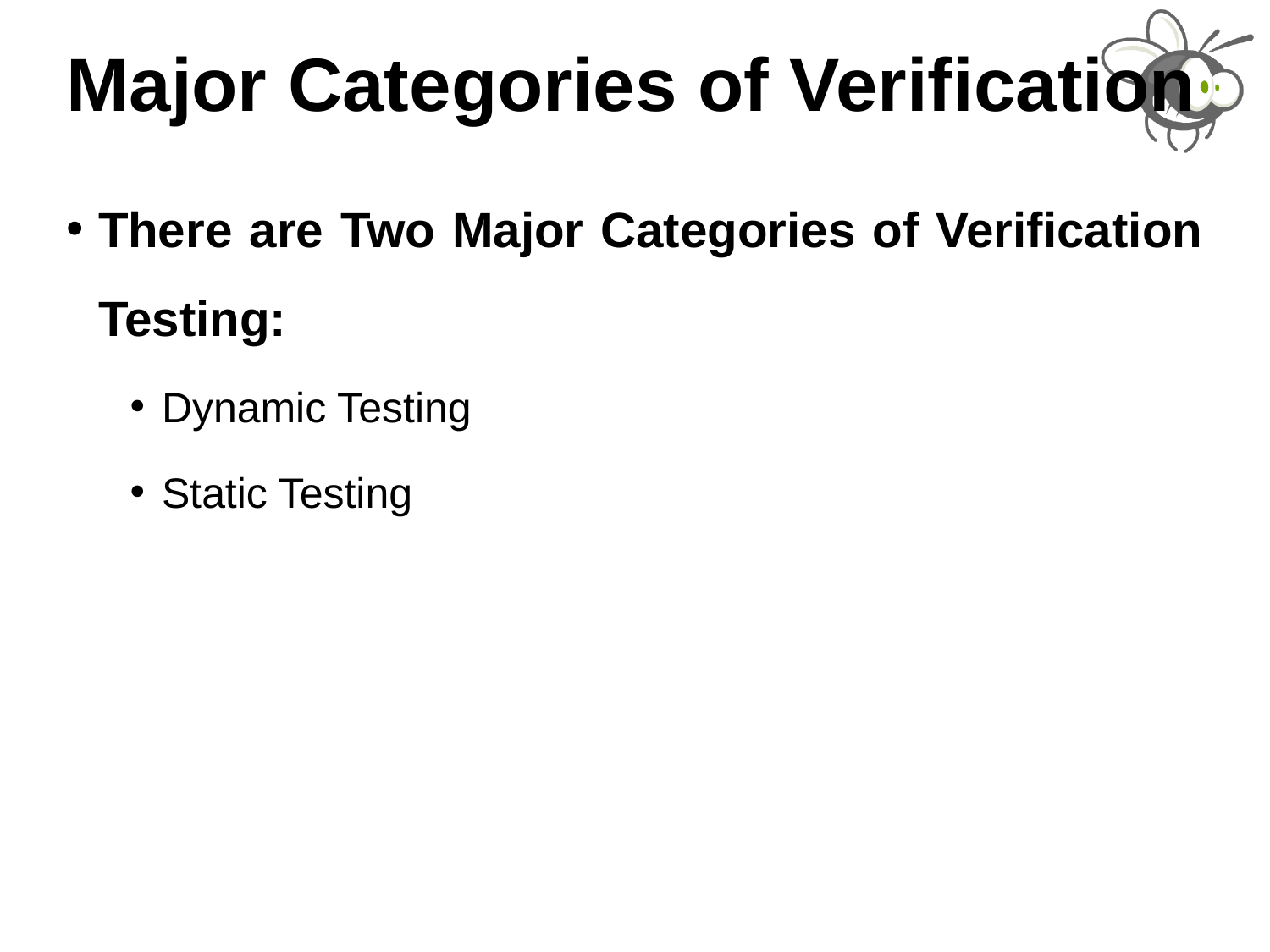

# Major Categories of Verification
There are Two Major Categories of Verification Testing:
Dynamic Testing
Static Testing